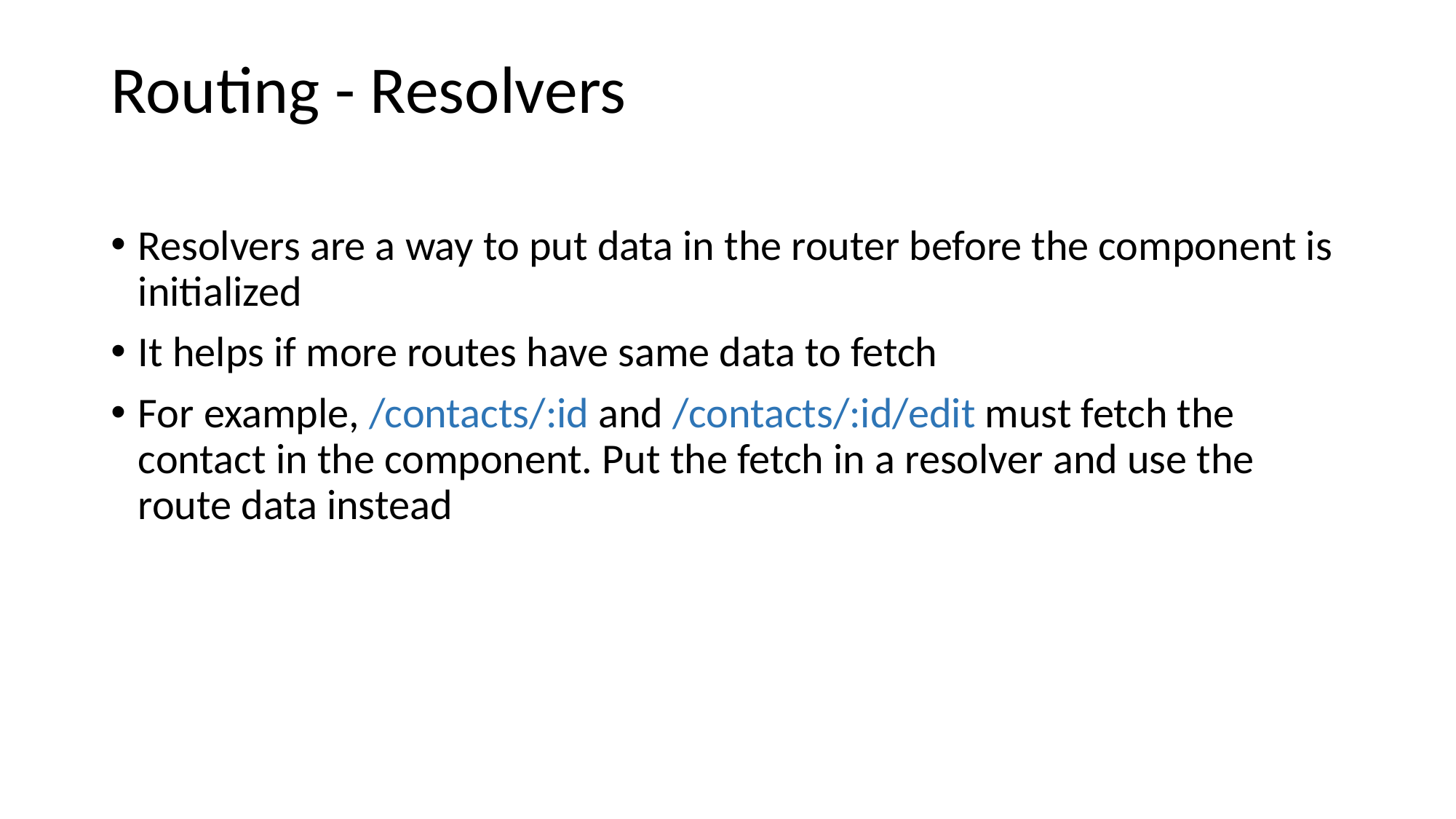

# Routing - Resolvers
Resolvers are a way to put data in the router before the component is initialized
It helps if more routes have same data to fetch
For example, /contacts/:id and /contacts/:id/edit must fetch the contact in the component. Put the fetch in a resolver and use the route data instead